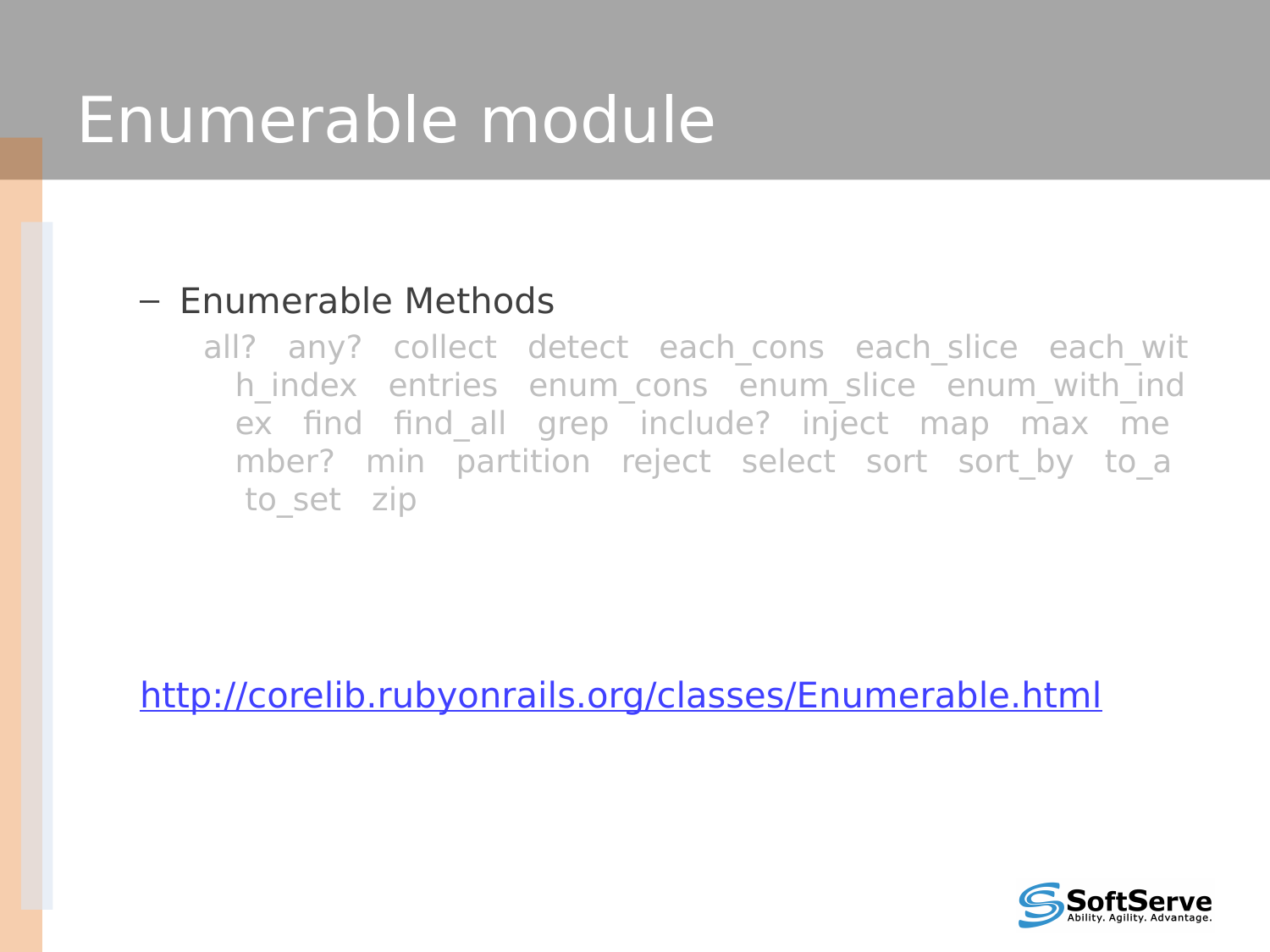

# Enumerable module

Enumerable Methods
all?   any?   collect   detect   each_cons   each_slice   each_with_index   entries   enum_cons   enum_slice   enum_with_index   find   find_all   grep   include?   inject   map   max   member?   min   partition   reject   select   sort   sort_by   to_a   to_set   zip

http://corelib.rubyonrails.org/classes/Enumerable.html